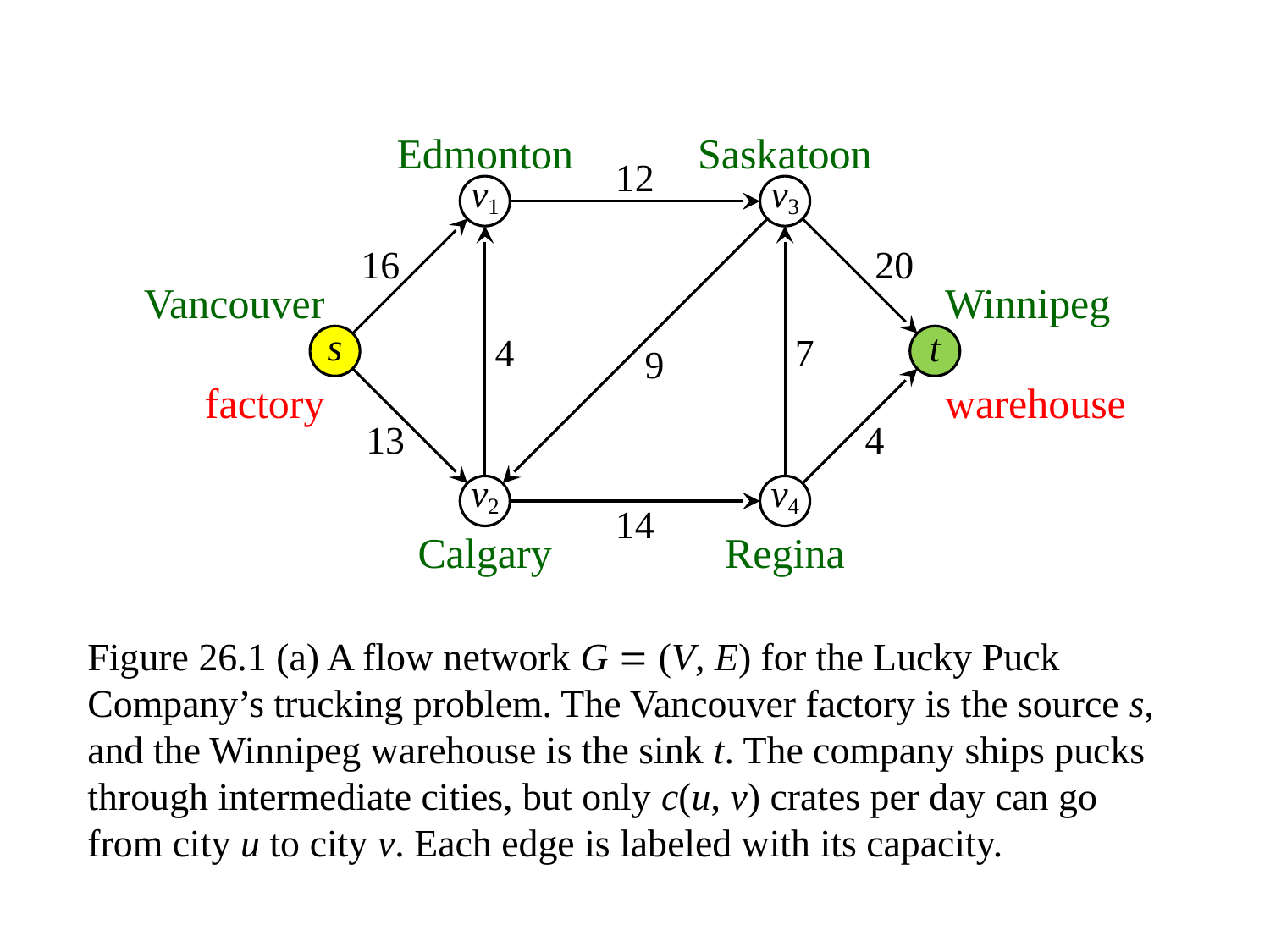

Edmonton
Saskatoon
12
v1
v3
16
20
Vancouver
Winnipeg
s
4
9
7
t
factory
warehouse
13
4
v2
v4
14
Calgary
Regina
Figure 26.1 (a) A flow network G = (V, E) for the Lucky Puck Company’s trucking problem. The Vancouver factory is the source s, and the Winnipeg warehouse is the sink t. The company ships pucks through intermediate cities, but only c(u, v) crates per day can go from city u to city v. Each edge is labeled with its capacity.